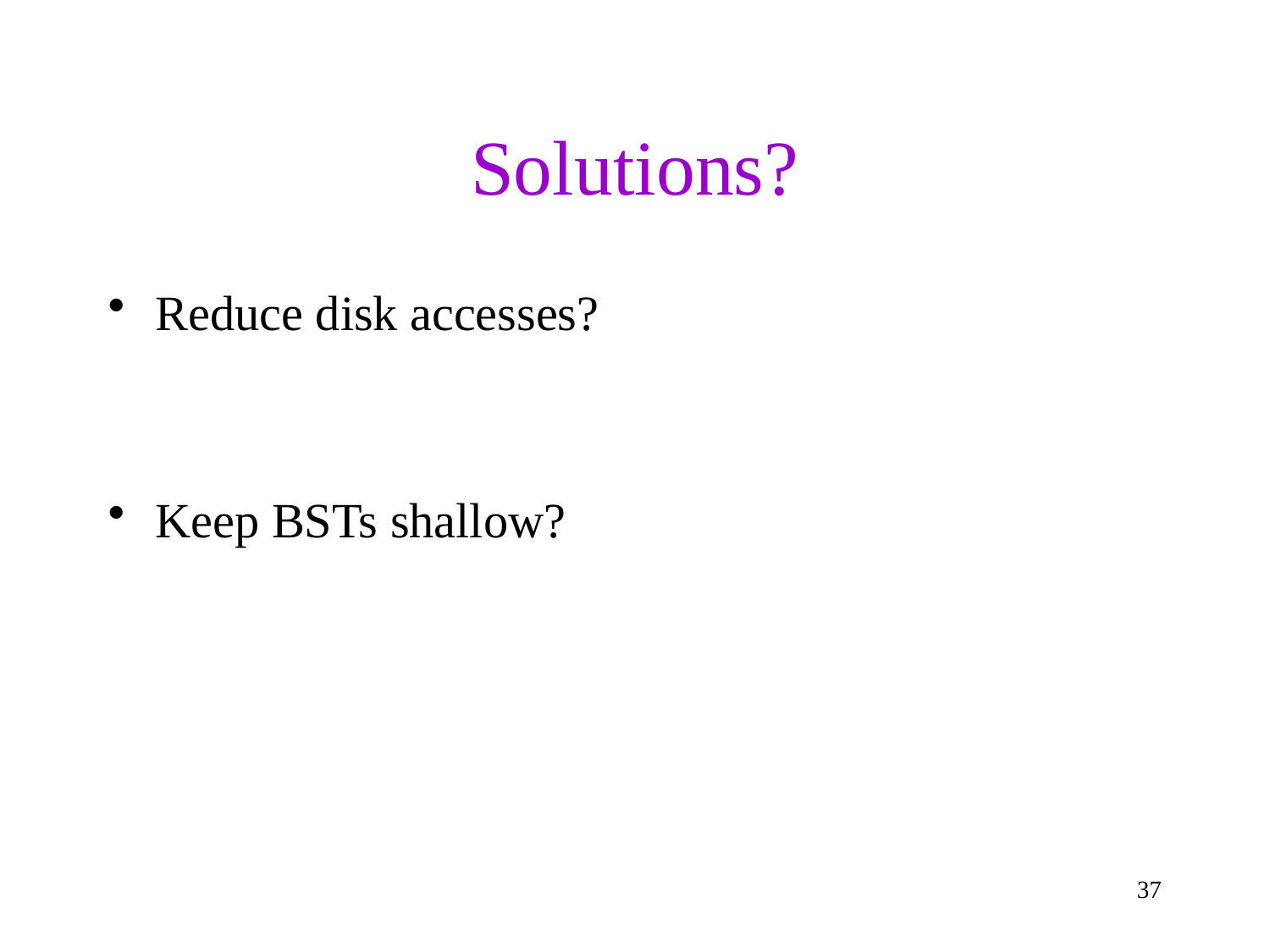

# Solutions?
Reduce disk accesses?

Keep BSTs shallow?
37